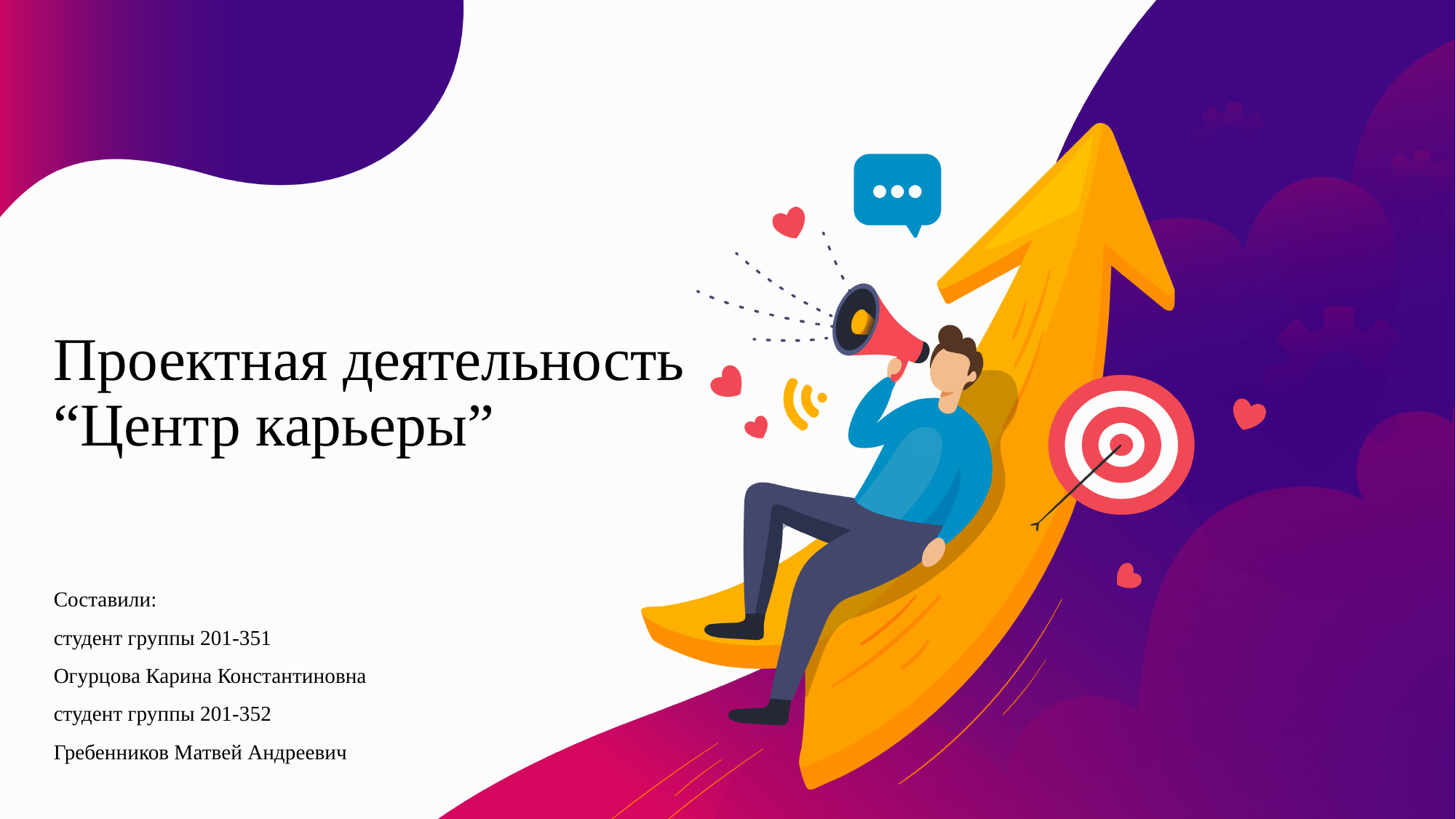

# Проектная деятельность “Центр карьеры”
Составили:
студент группы 201-351
Огурцова Карина Константиновна
студент группы 201-352
Гребенников Матвей Андреевич